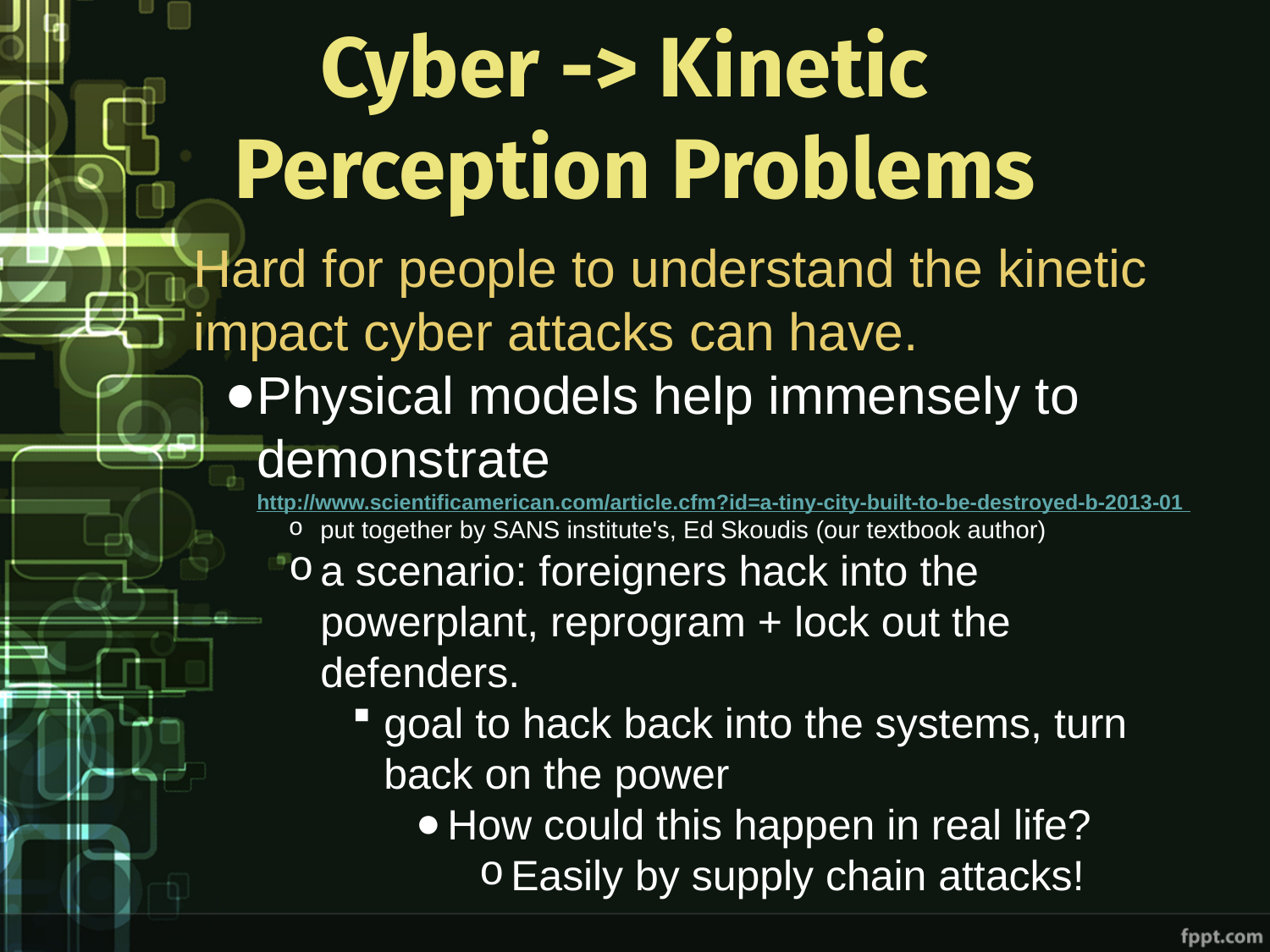

# Cyber -> Kinetic Perception Problems
Hard for people to understand the kinetic impact cyber attacks can have.
Physical models help immensely to demonstrate
http://www.scientificamerican.com/article.cfm?id=a-tiny-city-built-to-be-destroyed-b-2013-01
put together by SANS institute's, Ed Skoudis (our textbook author)
a scenario: foreigners hack into the powerplant, reprogram + lock out the defenders.
goal to hack back into the systems, turn back on the power
How could this happen in real life?
Easily by supply chain attacks!